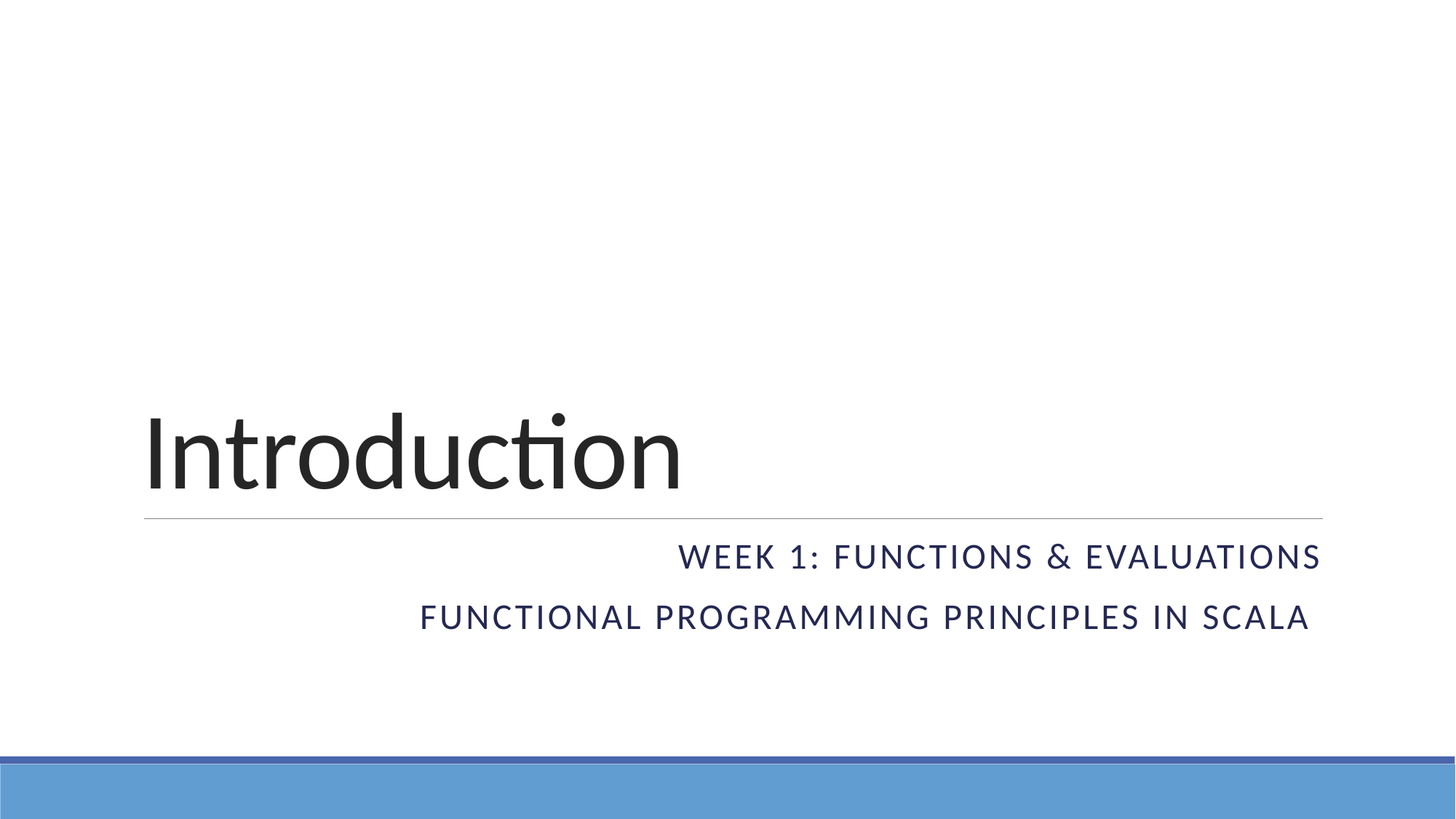

# Introduction
Week 1: Functions & Evaluations
Functional Programming Principles in scala